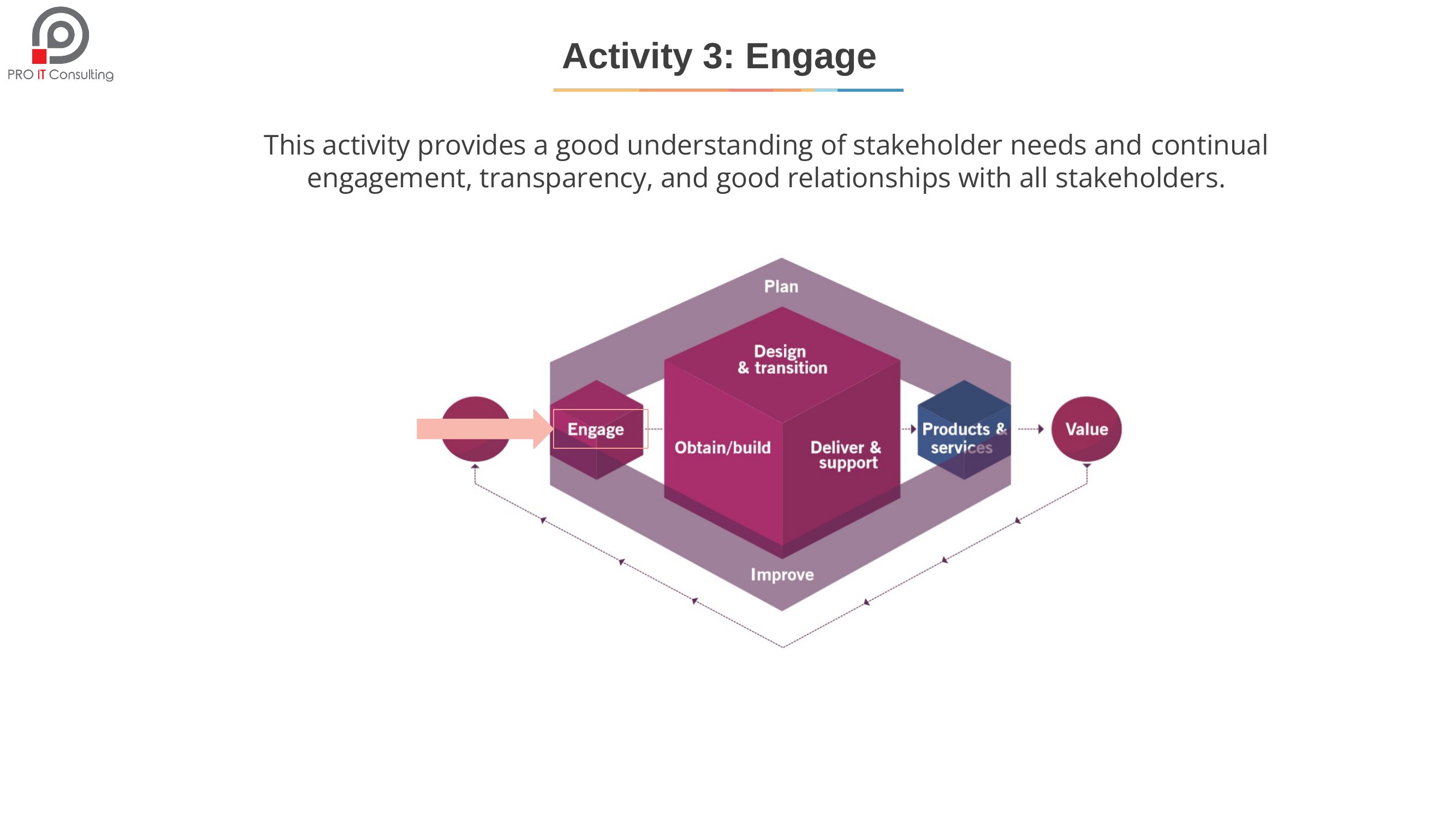

# Activity 3: Engage

This activity provides a good understanding of stakeholder needs and continual
engagement, transparency, and good relationships with all stakeholders.